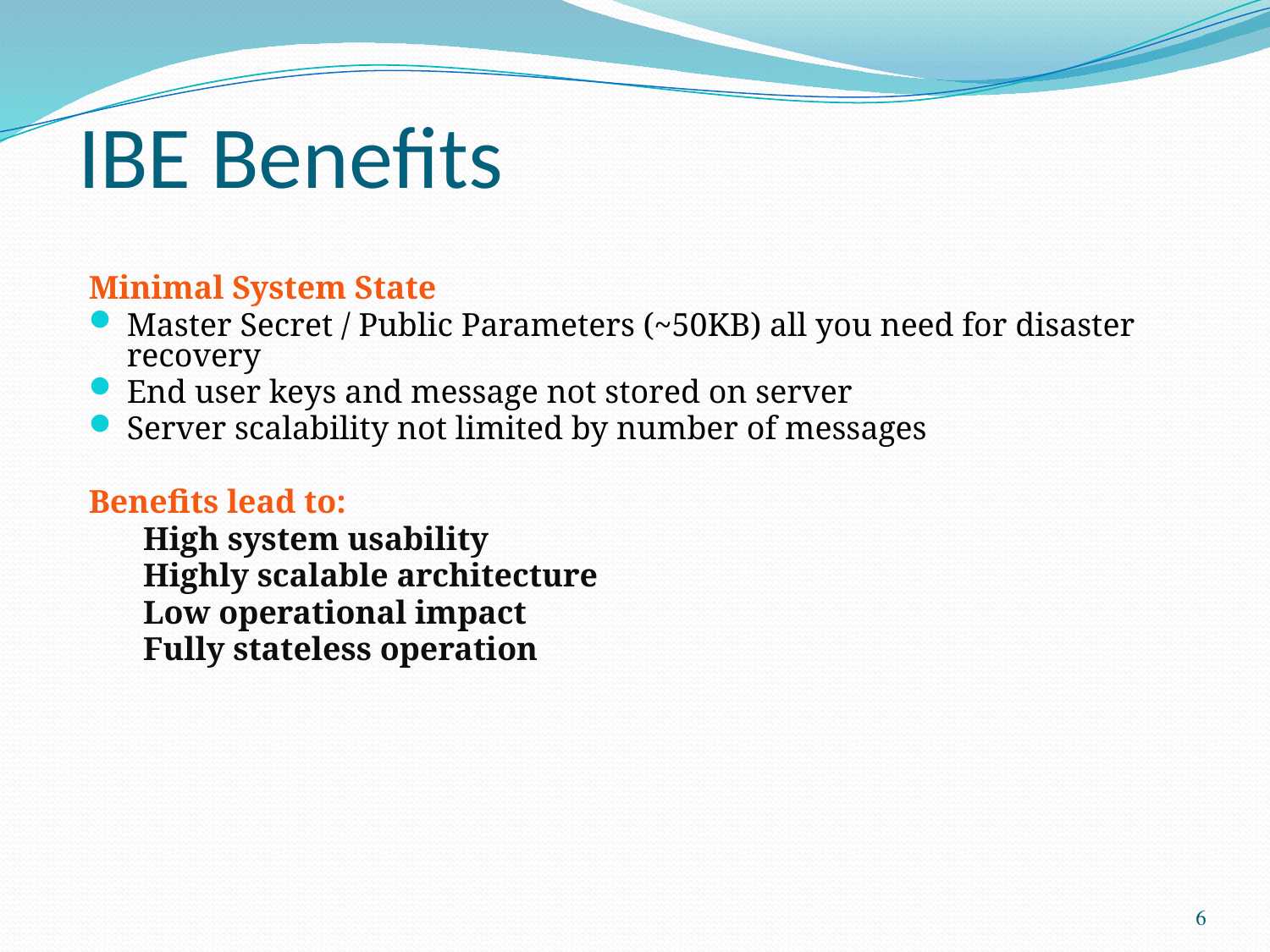

# IBE Benefits
Minimal System State
Master Secret / Public Parameters (~50KB) all you need for disaster recovery
End user keys and message not stored on server
Server scalability not limited by number of messages

Benefits lead to:
High system usability
Highly scalable architecture
Low operational impact
Fully stateless operation
6